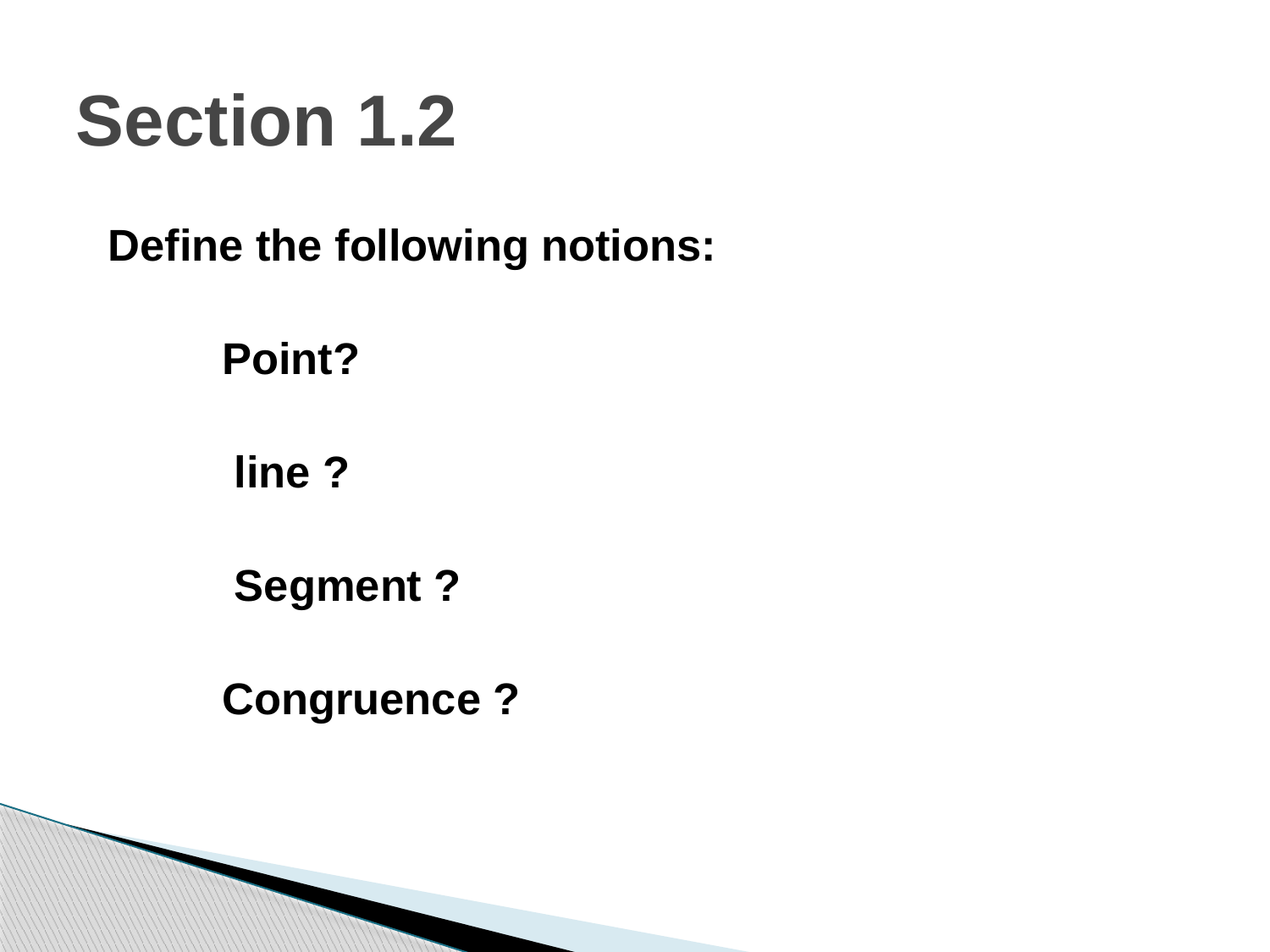

# Section 1.2

Define the following notions:

	Point?

	 line ?

	 Segment ?

	Congruence ?